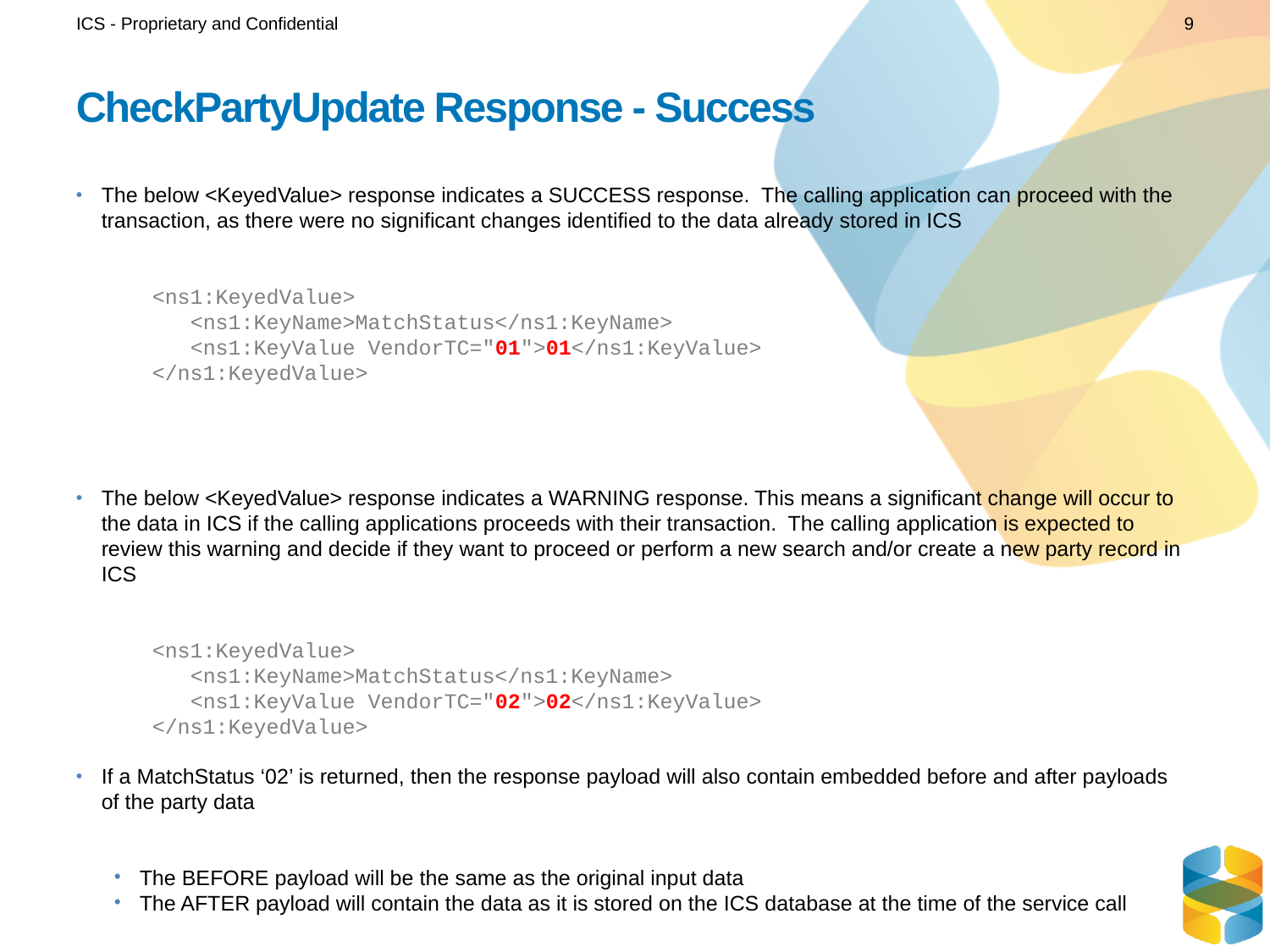

ICS - Proprietary and Confidential
9
# CheckPartyUpdate Response - Success

The below <KeyedValue> response indicates a SUCCESS response.  The calling application can proceed with the transaction, as there were no significant changes identified to the data already stored in ICS

<ns1:KeyedValue>
   <ns1:KeyName>MatchStatus</ns1:KeyName>
   <ns1:KeyValue VendorTC="01">01</ns1:KeyValue>
</ns1:KeyedValue>

The below <KeyedValue> response indicates a WARNING response. This means a significant change will occur to the data in ICS if the calling applications proceeds with their transaction.  The calling application is expected to review this warning and decide if they want to proceed or perform a new search and/or create a new party record in ICS

<ns1:KeyedValue>
   <ns1:KeyName>MatchStatus</ns1:KeyName>
   <ns1:KeyValue VendorTC="02">02</ns1:KeyValue>
</ns1:KeyedValue>

If a MatchStatus ‘02’ is returned, then the response payload will also contain embedded before and after payloads of the party data

The BEFORE payload will be the same as the original input data
The AFTER payload will contain the data as it is stored on the ICS database at the time of the service call

These payloads are returned to provide more detailed information to the client.  Some FEM applications are using this information to determine which data fields triggered the significant change, so they can display this information to the agent/user